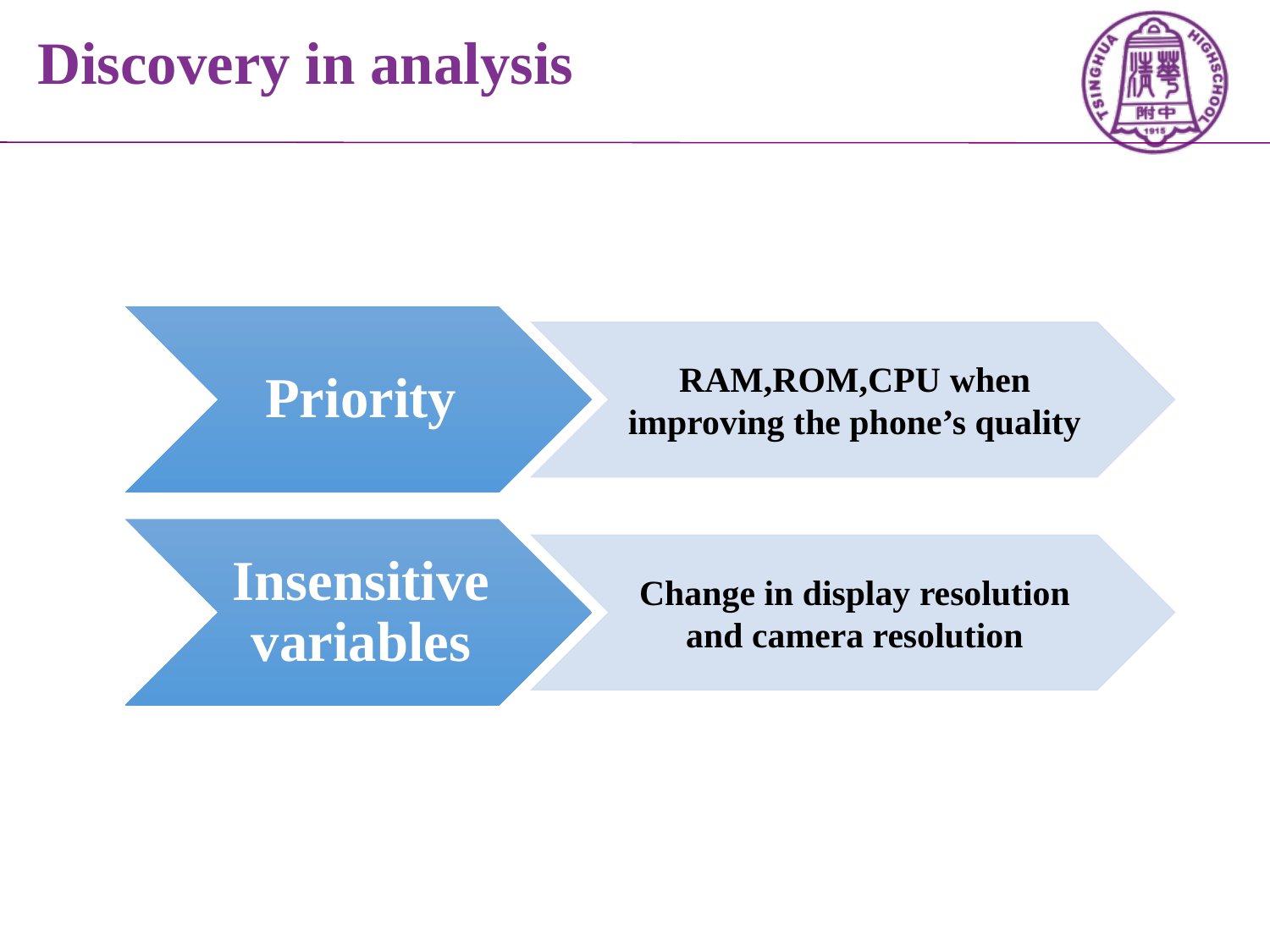

# Discovery in analysis
Priority
RAM,ROM,CPU when improving the phone’s quality
Insensitive variables
Change in display resolution and camera resolution